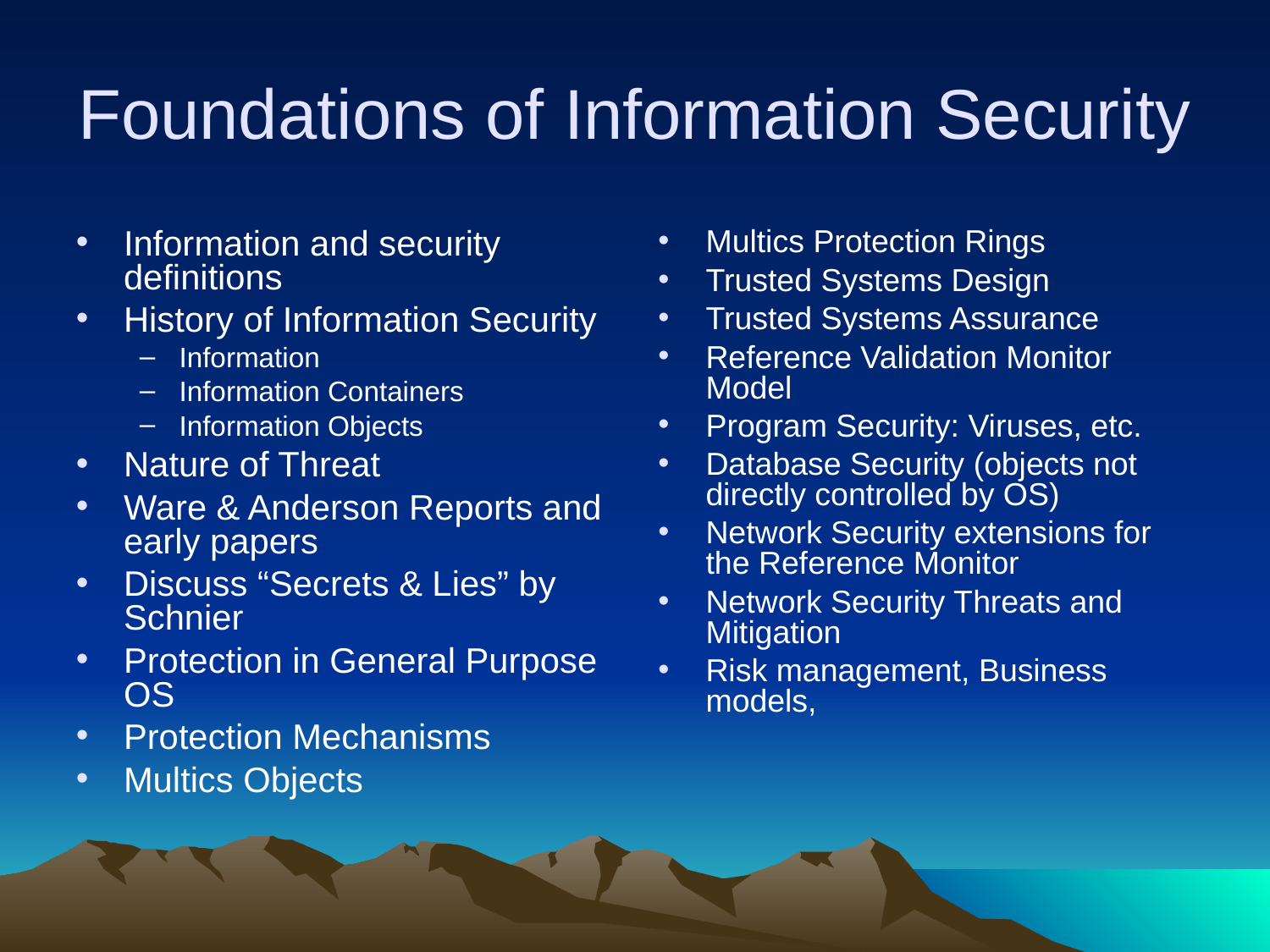

# Foundations of Information Security
Information and security definitions
History of Information Security
Information
Information Containers
Information Objects
Nature of Threat
Ware & Anderson Reports and early papers
Discuss “Secrets & Lies” by Schnier
Protection in General Purpose OS
Protection Mechanisms
Multics Objects

Multics Protection Rings
Trusted Systems Design
Trusted Systems Assurance
Reference Validation Monitor Model
Program Security: Viruses, etc.
Database Security (objects not directly controlled by OS)
Network Security extensions for the Reference Monitor
Network Security Threats and  Mitigation
Risk management, Business models,